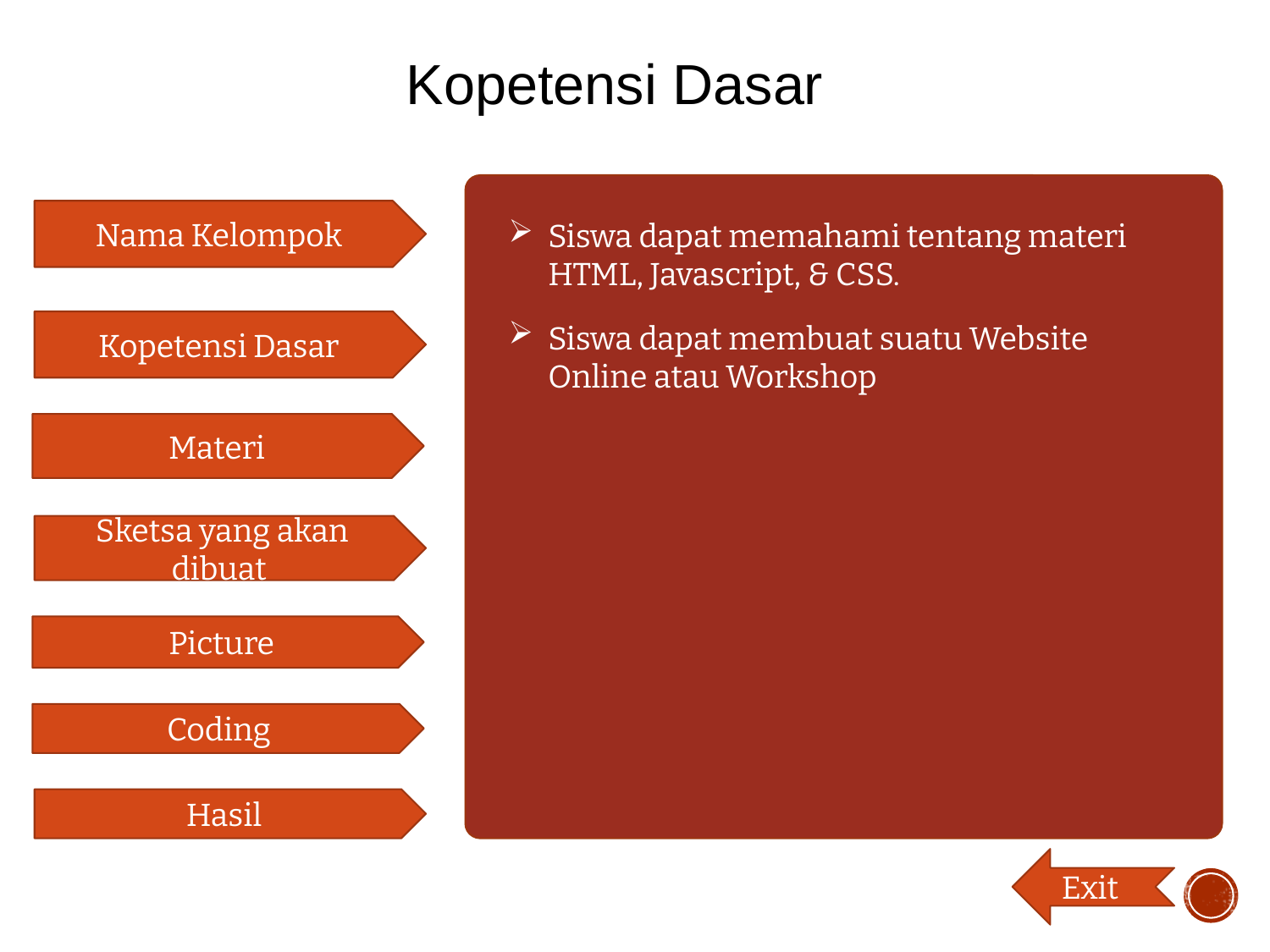

Kopetensi Dasar

Nama Kelompok
Siswa dapat memahami tentang materi HTML, Javascript, & CSS.
Kopetensi Dasar
Siswa dapat membuat suatu Website Online atau Workshop

Materi
Sketsa yang akan dibuat
Picture
Coding
Hasil
Exit